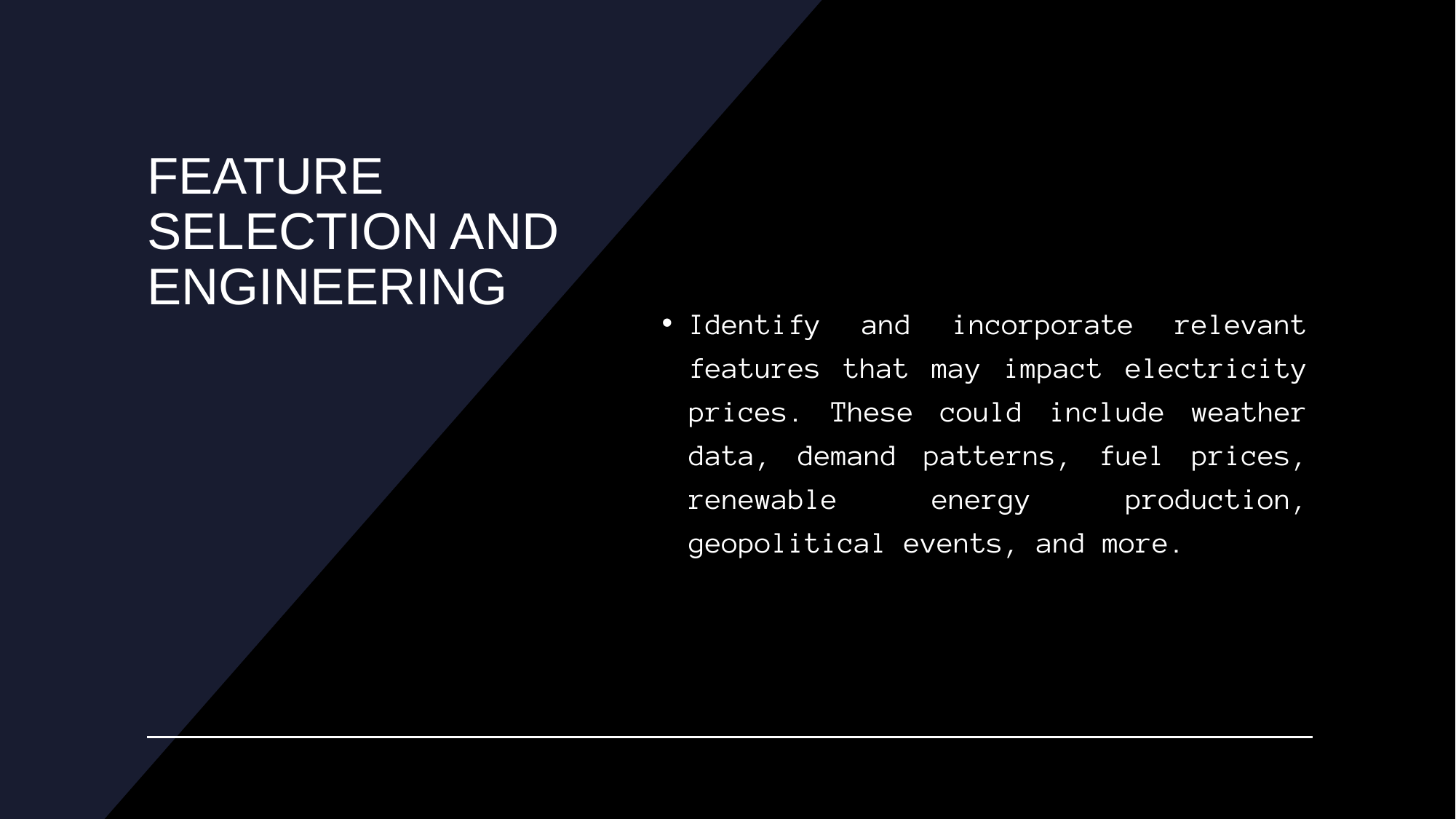

# FEATURE SELECTION AND ENGINEERING
Identify and incorporate relevant features that may impact electricity prices. These could include weather data, demand patterns, fuel prices, renewable energy production, geopolitical events, and more.